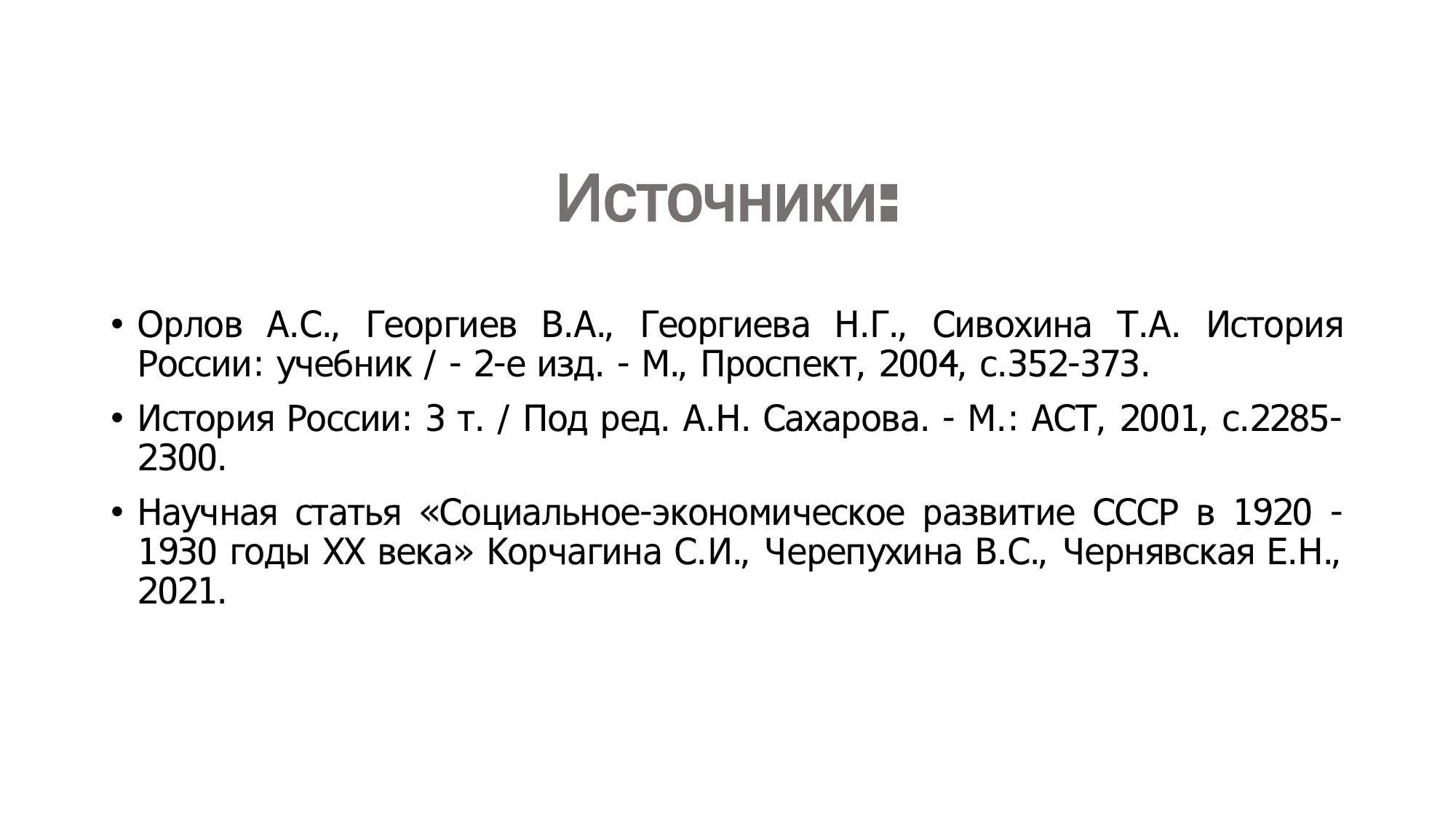

# Источники:
Орлов А.С., Георгиев В.А., Георгиева Н.Г., Сивохина Т.А. История России: учебник / - 2-е изд. - М., Проспект, 2004, с.352-373.
История России: 3 т. / Под ред. А.Н. Сахарова. - М.: АСТ, 2001, с.2285-2300.
Научная статья «Социальное-экономическое развитие СССР в 1920 - 1930 годы ХХ века» Корчагина С.И., Черепухина В.С., Чернявская Е.Н., 2021.